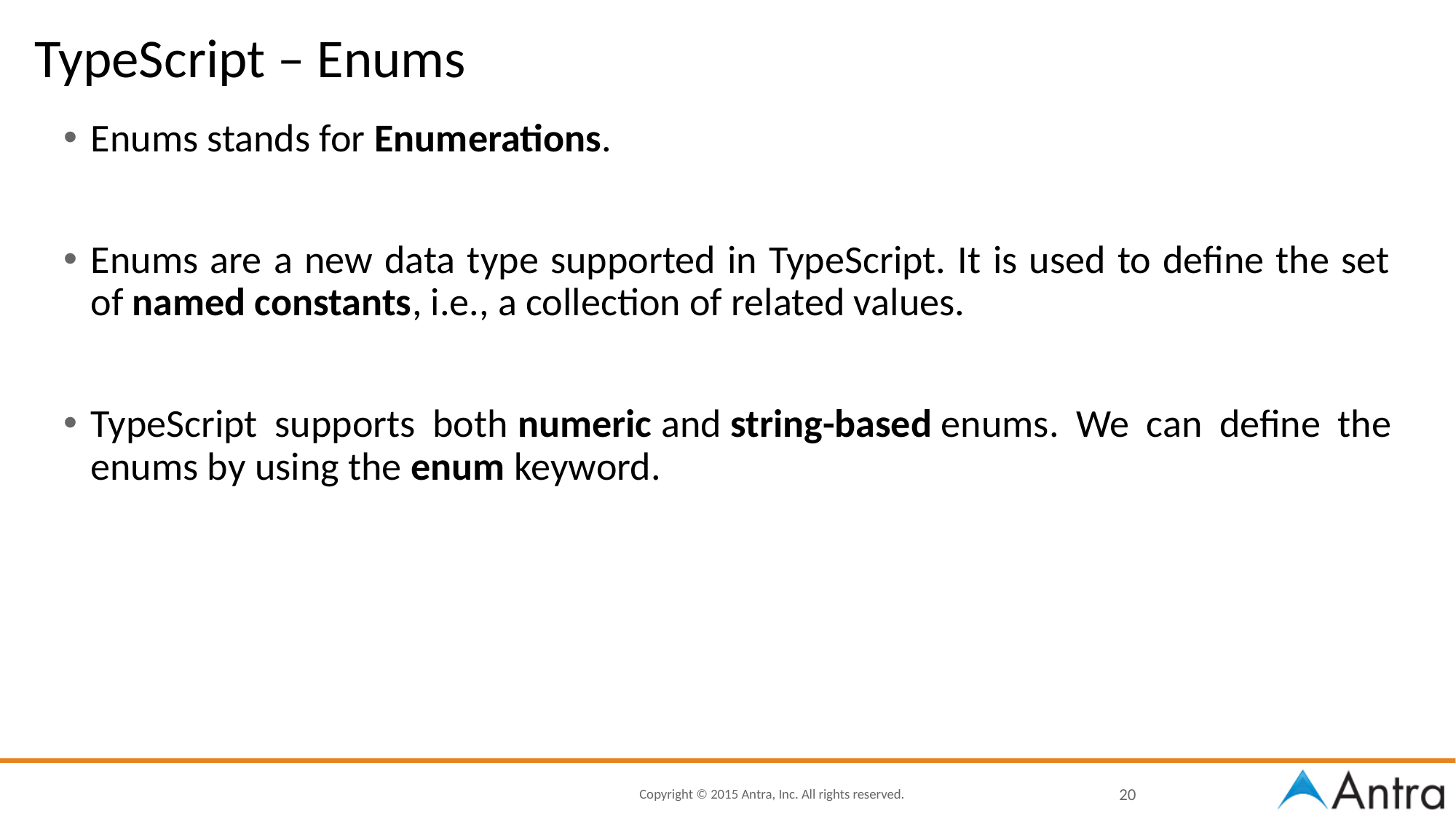

# TypeScript – Enums
Enums stands for Enumerations.

Enums are a new data type supported in TypeScript. It is used to define the set of named constants, i.e., a collection of related values.

TypeScript supports both numeric and string-based enums. We can define the enums by using the enum keyword.
20